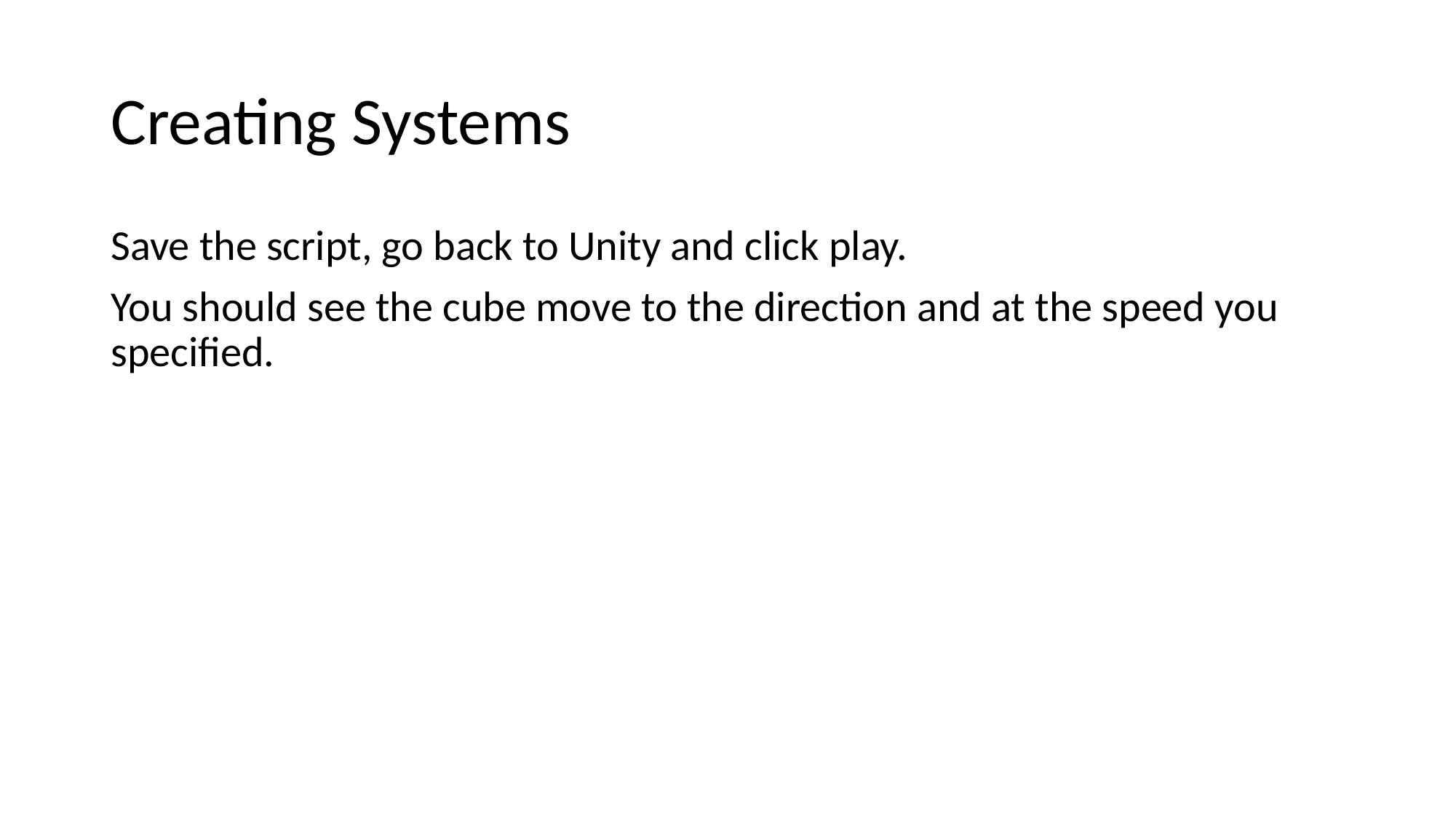

# Creating Systems
Save the script, go back to Unity and click play.
You should see the cube move to the direction and at the speed you specified.